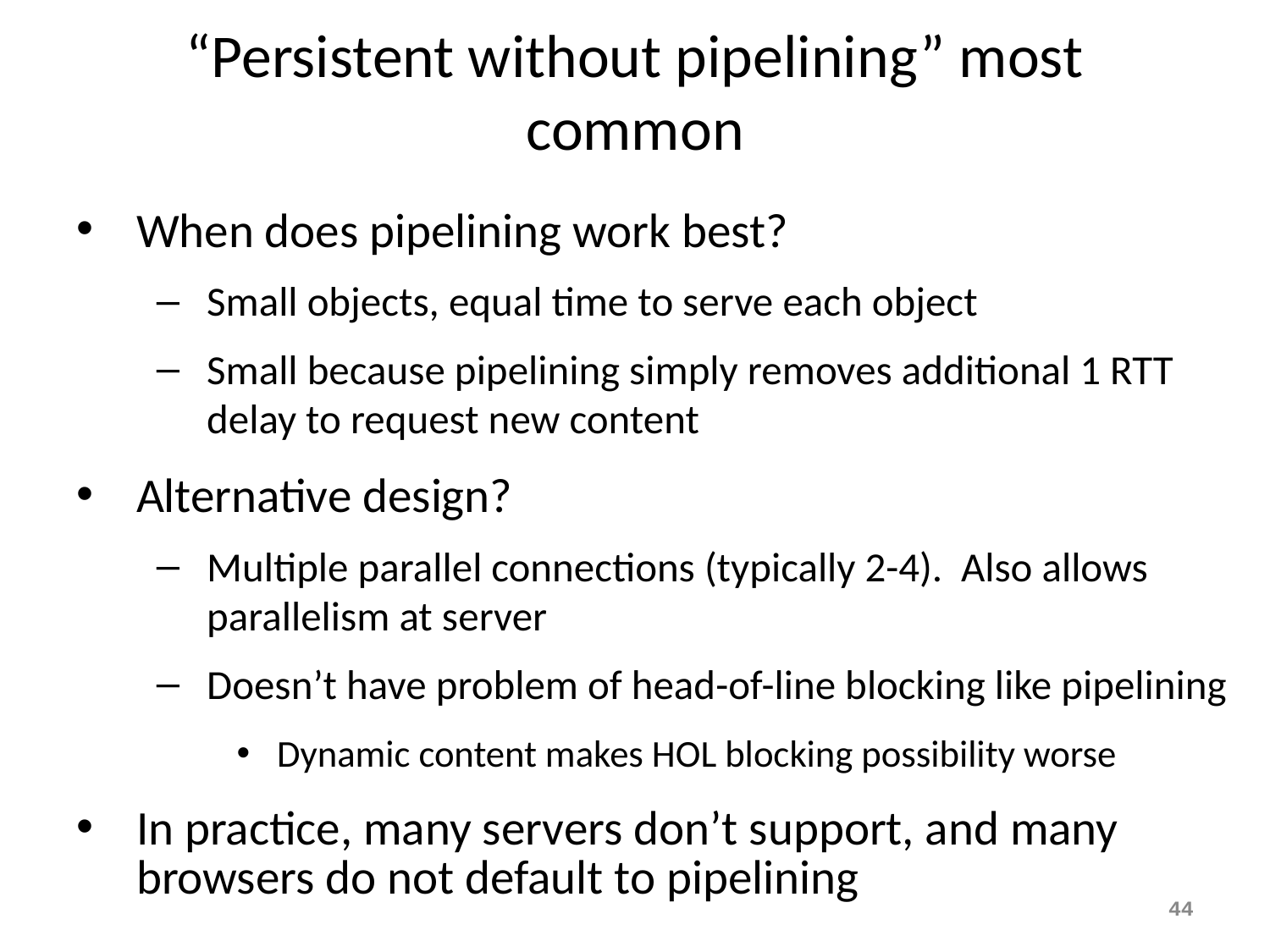

# “Persistent without pipelining” most common
When does pipelining work best?
Small objects, equal time to serve each object
Small because pipelining simply removes additional 1 RTT delay to request new content
Alternative design?
Multiple parallel connections (typically 2-4).  Also allows parallelism at server
Doesn’t have problem of head-of-line blocking like pipelining
Dynamic content makes HOL blocking possibility worse
In practice, many servers don’t support, and many browsers do not default to pipelining
44